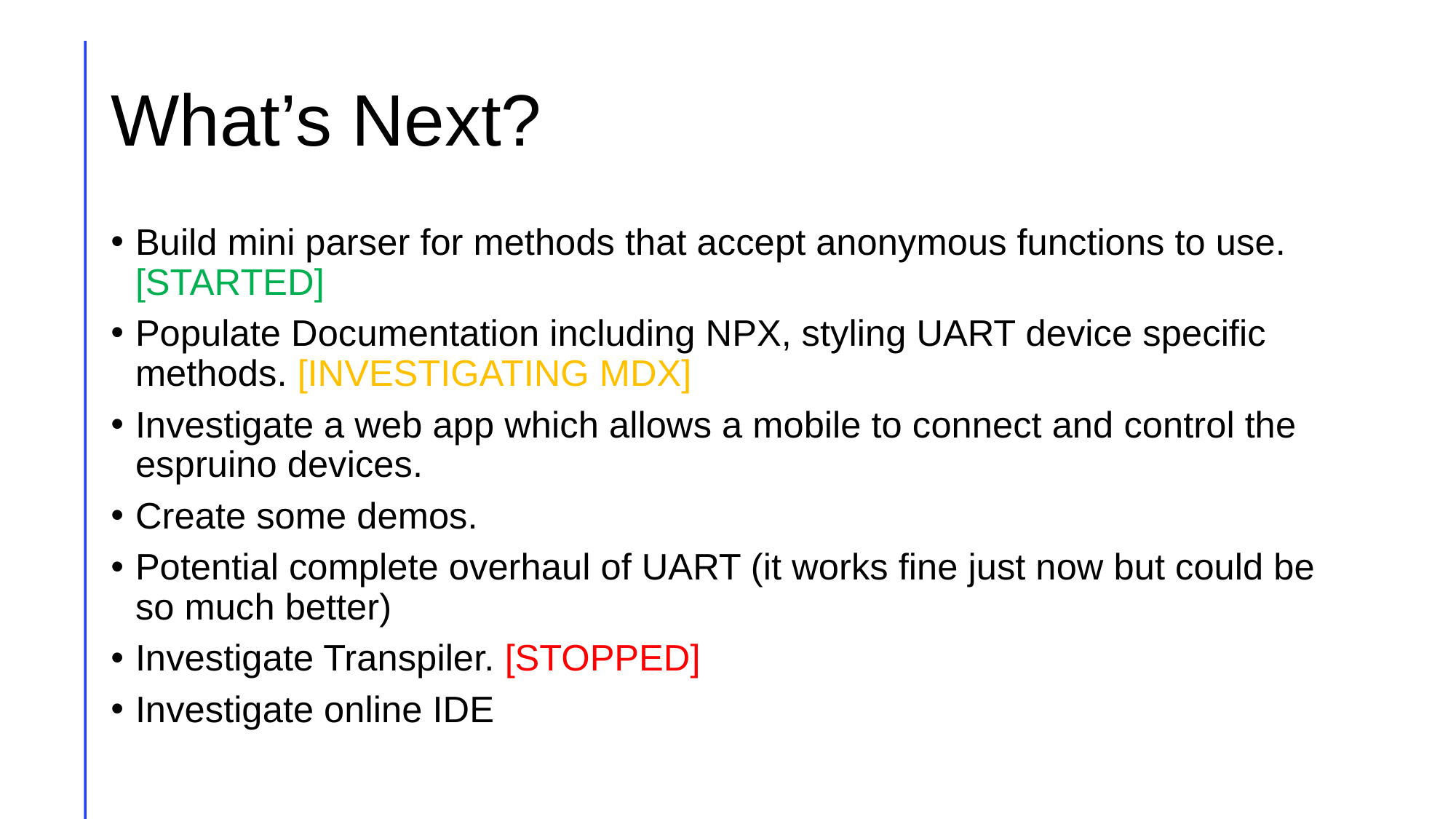

# What’s Next?
Build mini parser for methods that accept anonymous functions to use. [STARTED]
Populate Documentation including NPX, styling UART device specific methods. [INVESTIGATING MDX]
Investigate a web app which allows a mobile to connect and control the espruino devices.
Create some demos.
Potential complete overhaul of UART (it works fine just now but could be so much better)
Investigate Transpiler. [STOPPED]
Investigate online IDE